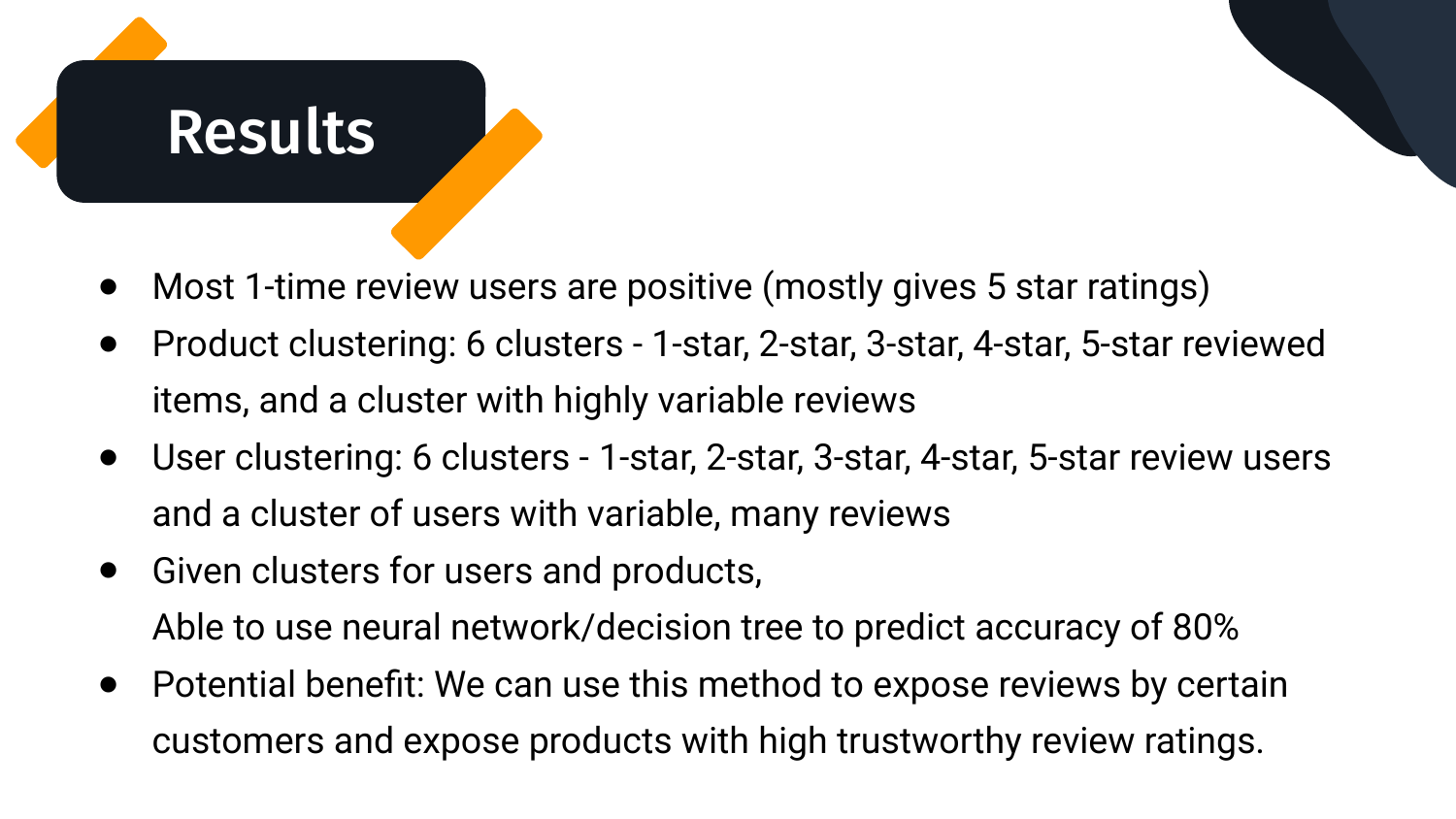

Results

Most 1-time review users are positive (mostly gives 5 star ratings)
Product clustering: 6 clusters - 1-star, 2-star, 3-star, 4-star, 5-star reviewed items, and a cluster with highly variable reviews
User clustering: 6 clusters - 1-star, 2-star, 3-star, 4-star, 5-star review users and a cluster of users with variable, many reviews
Given clusters for users and products,
Able to use neural network/decision tree to predict accuracy of 80%
Potential benefit: We can use this method to expose reviews by certain customers and expose products with high trustworthy review ratings.